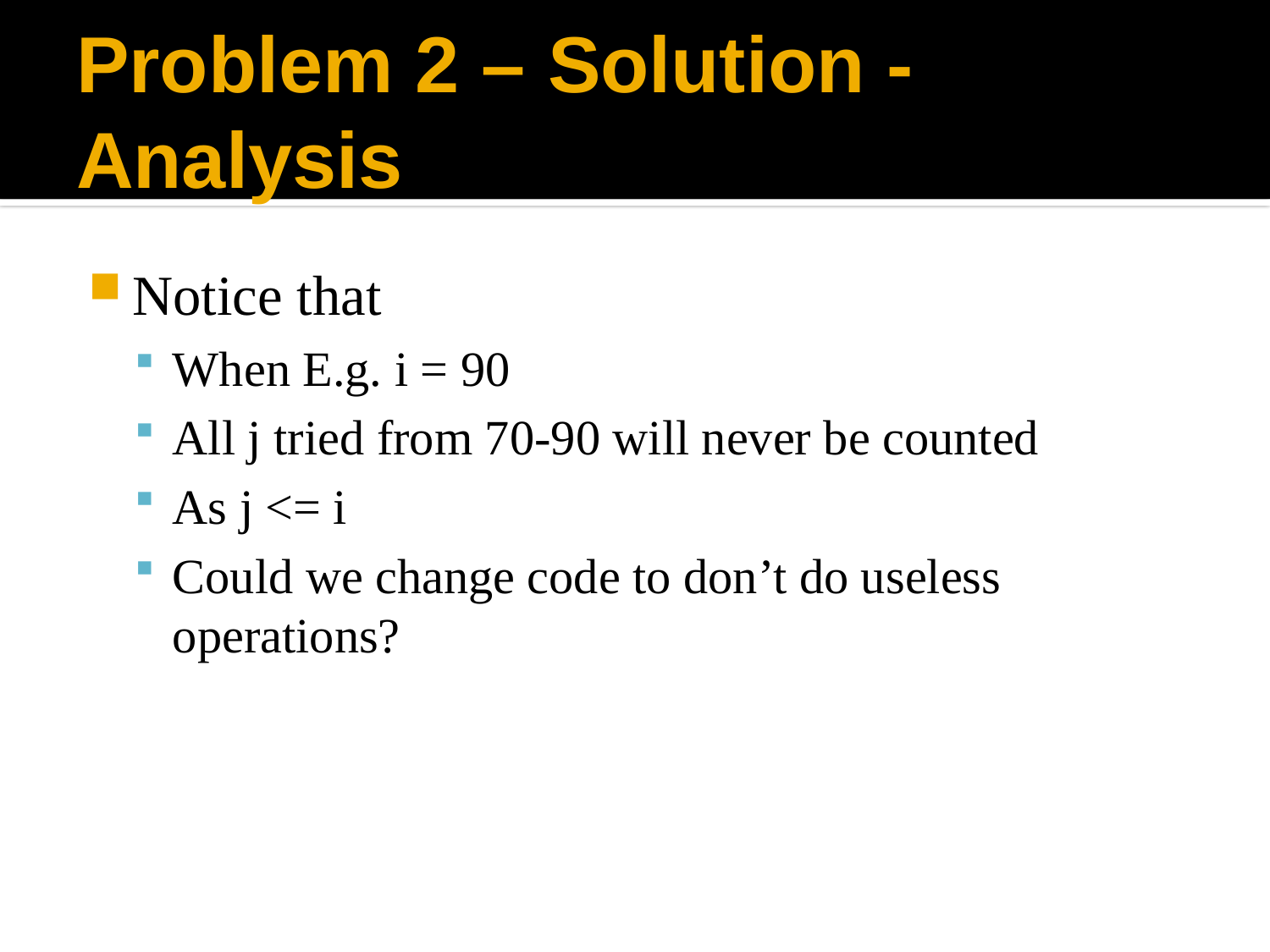

# Problem 2 – Solution - Analysis
Notice that
When E.g. i = 90
All j tried from 70-90 will never be counted
As j <= i
Could we change code to don’t do useless operations?